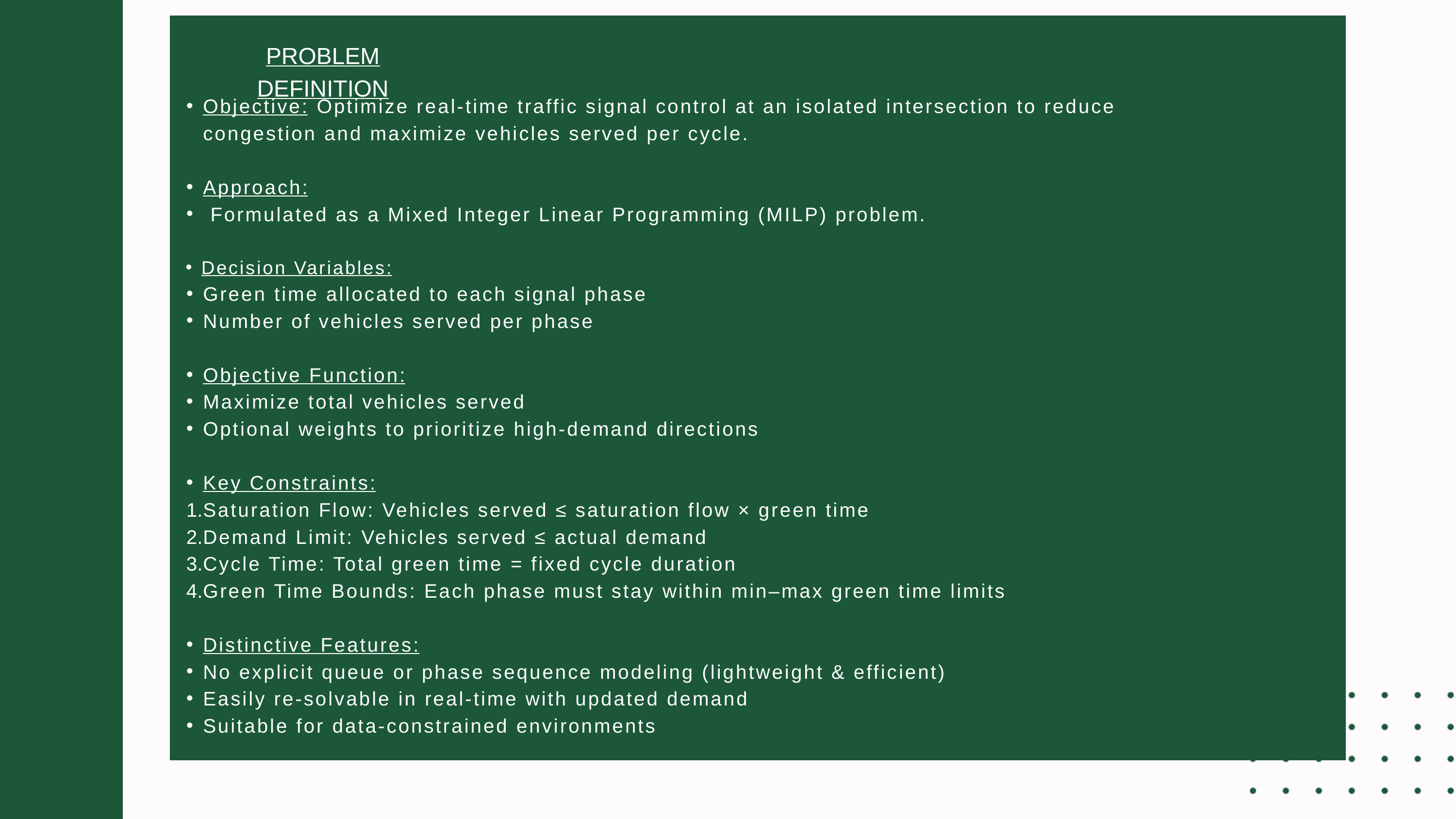

PROBLEM DEFINITION
Objective: Optimize real-time traffic signal control at an isolated intersection to reduce congestion and maximize vehicles served per cycle.

Approach:
 Formulated as a Mixed Integer Linear Programming (MILP) problem.

Decision Variables:
Green time allocated to each signal phase
Number of vehicles served per phase

Objective Function:
Maximize total vehicles served
Optional weights to prioritize high-demand directions

Key Constraints:
Saturation Flow: Vehicles served ≤ saturation flow × green time
Demand Limit: Vehicles served ≤ actual demand
Cycle Time: Total green time = fixed cycle duration
Green Time Bounds: Each phase must stay within min–max green time limits

Distinctive Features:
No explicit queue or phase sequence modeling (lightweight & efficient)
Easily re-solvable in real-time with updated demand
Suitable for data-constrained environments